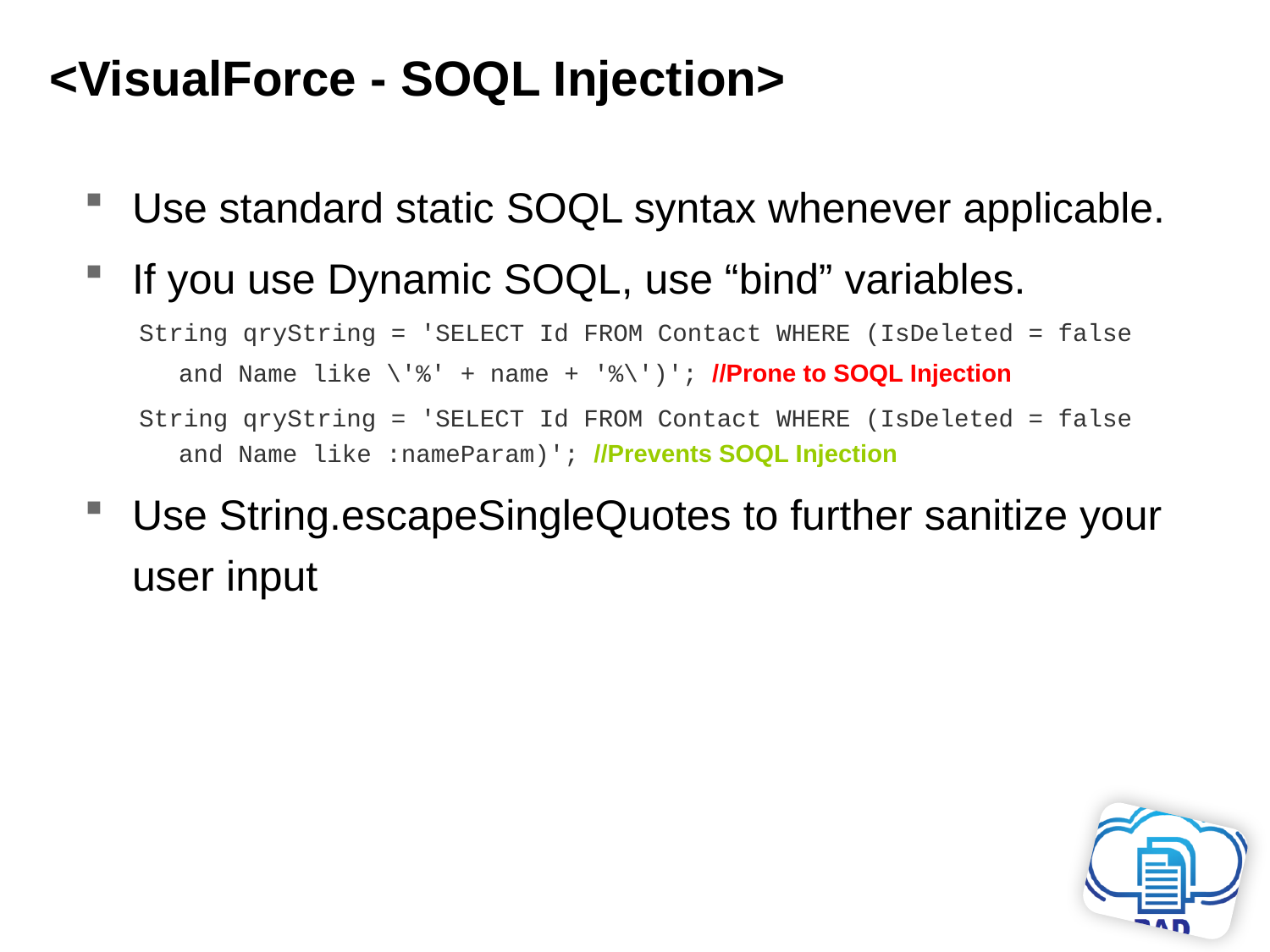

# <VisualForce - SOQL Injection>
Use standard static SOQL syntax whenever applicable.
If you use Dynamic SOQL, use “bind” variables.
String qryString = 'SELECT Id FROM Contact WHERE (IsDeleted = false and Name like \'%' + name + '%\')'; //Prone to SOQL Injection
String qryString = 'SELECT Id FROM Contact WHERE (IsDeleted = false and Name like :nameParam)'; //Prevents SOQL Injection
Use String.escapeSingleQuotes to further sanitize your user input